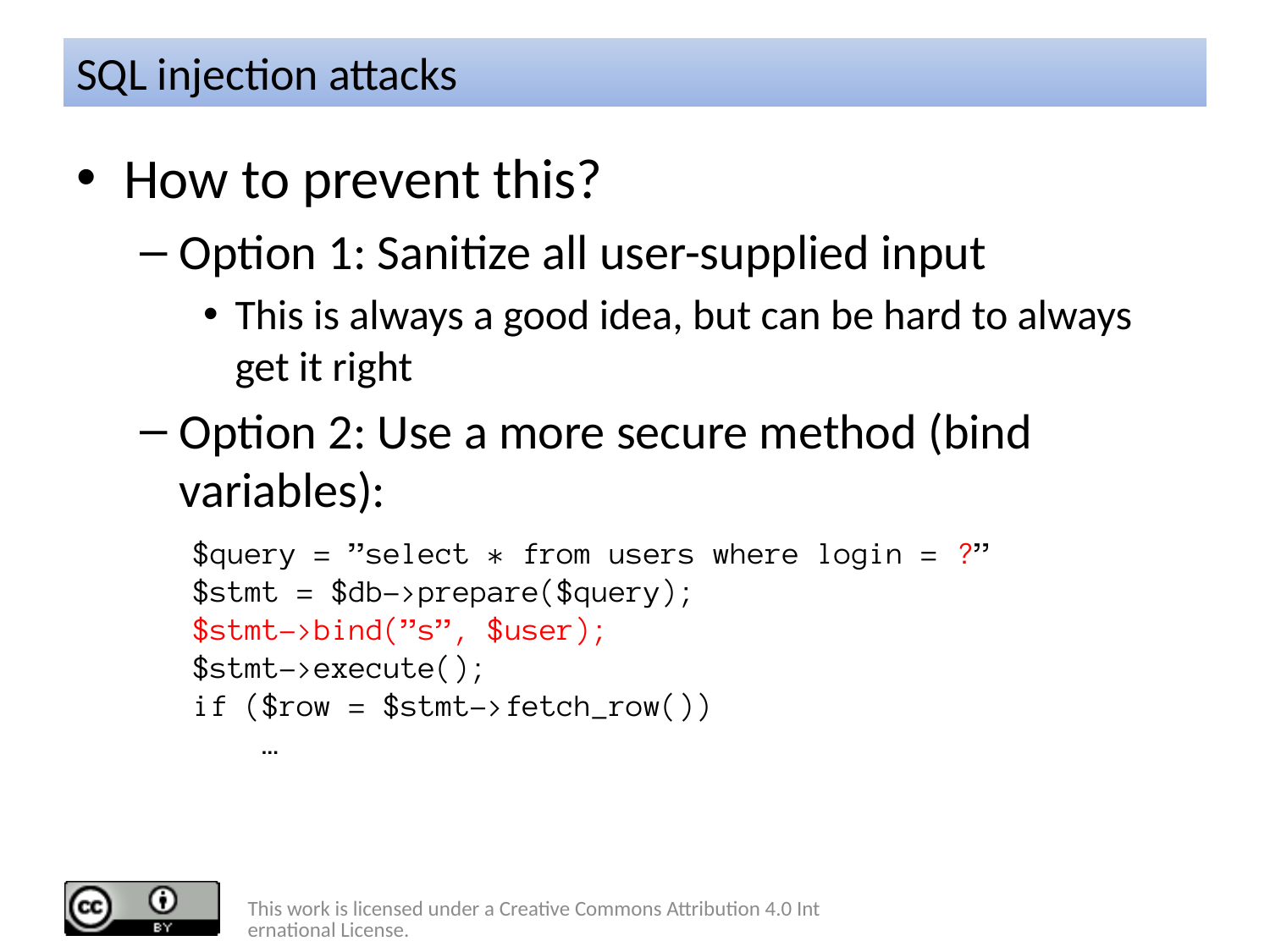

# SQL injection attacks
How to prevent this?
Option 1: Sanitize all user-supplied input
This is always a good idea, but can be hard to always get it right
Option 2: Use a more secure method (bind variables):

$query = ”select * from users where login = ?”
$stmt = $db->prepare($query);
$stmt->bind(”s”, $user);
$stmt->execute();
if ($row = $stmt->fetch_row())
    …
This work is licensed under a Creative Commons Attribution 4.0 International License.